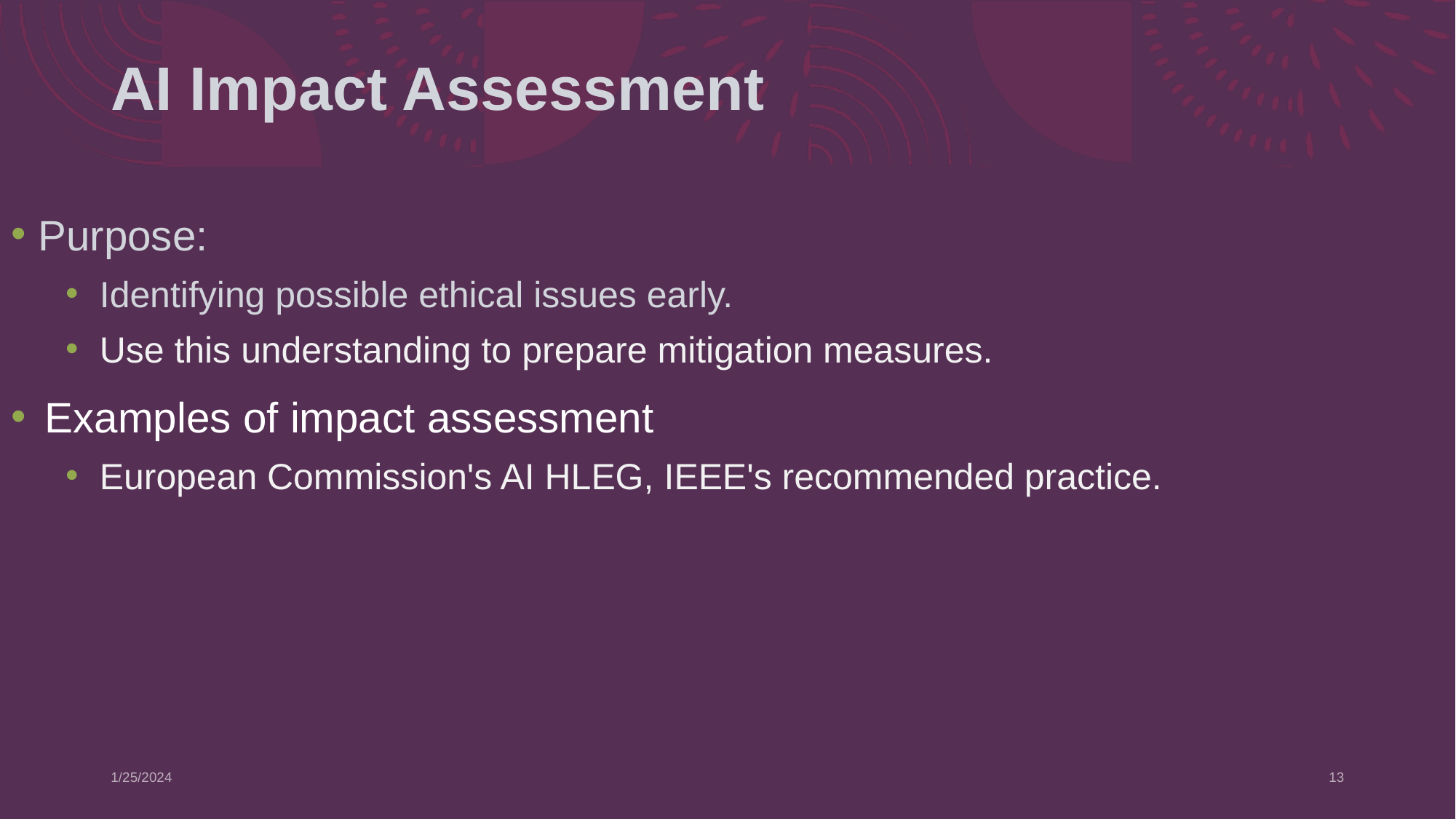

# AI Impact Assessment

Purpose:
Identifying possible ethical issues early.
Use this understanding to prepare mitigation measures.
Examples of impact assessment
European Commission's AI HLEG, IEEE's recommended practice.

1/25/2024
13